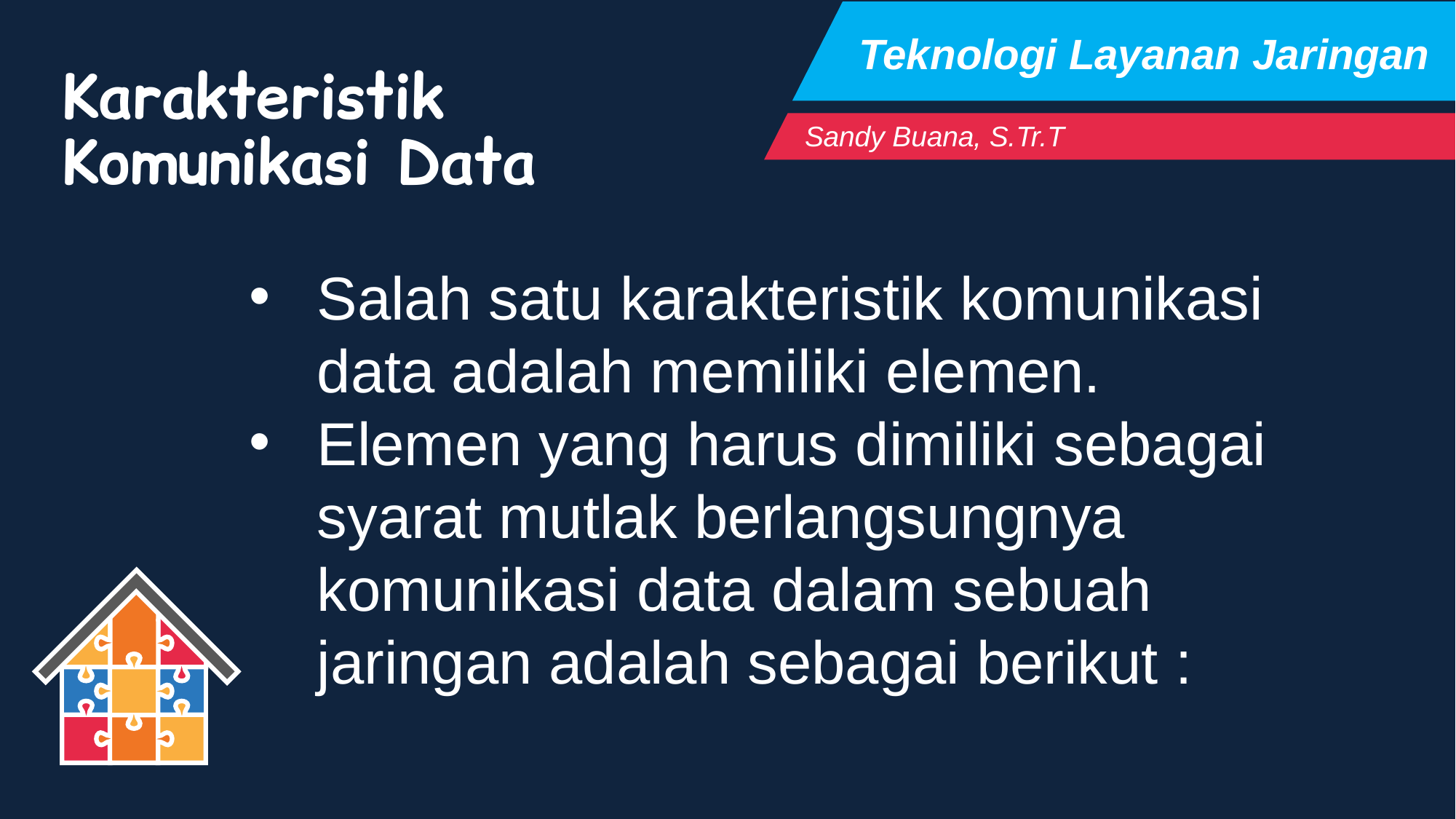

Teknologi Layanan Jaringan
Karakteristik Komunikasi Data

Sandy Buana, S.Tr.T
Salah satu karakteristik komunikasi data adalah memiliki elemen.
Elemen yang harus dimiliki sebagai syarat mutlak berlangsungnya komunikasi data dalam sebuah jaringan adalah sebagai berikut :